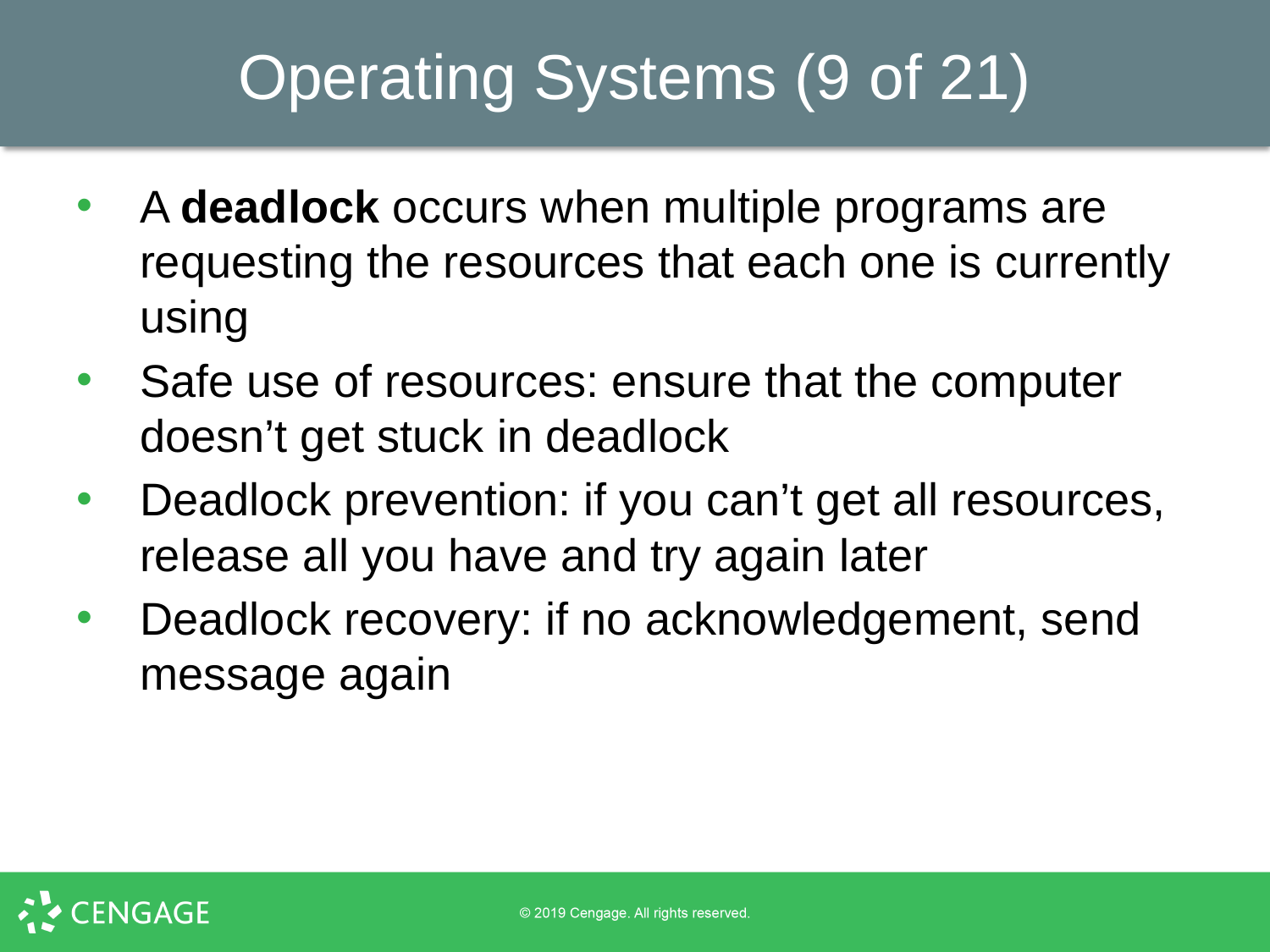

# Operating Systems (9 of 21)
A deadlock occurs when multiple programs are requesting the resources that each one is currently using
Safe use of resources: ensure that the computer doesn’t get stuck in deadlock
Deadlock prevention: if you can’t get all resources, release all you have and try again later
Deadlock recovery: if no acknowledgement, send message again